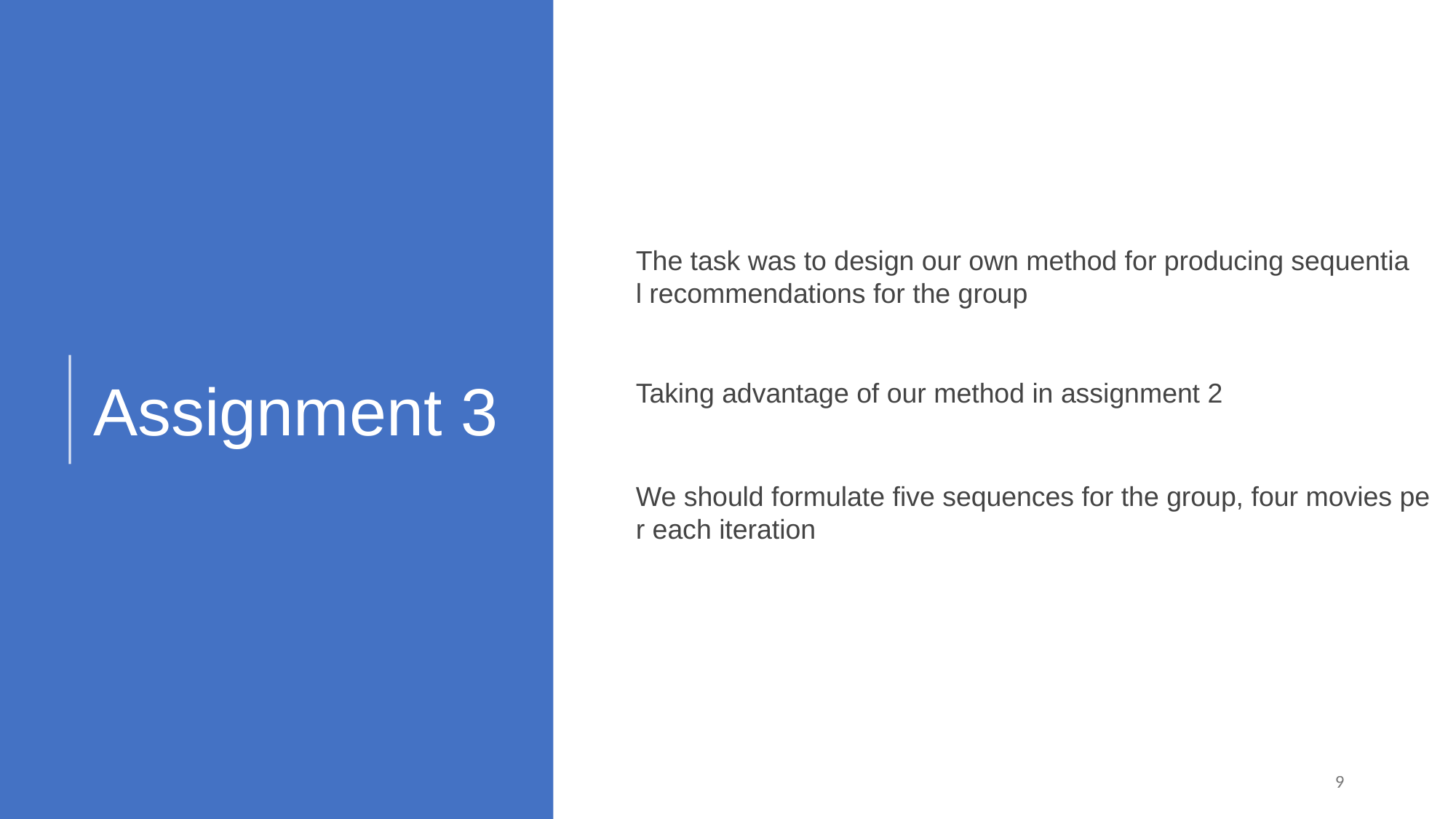

# Assignment 3
The task was to design our own method for producing sequential recommendations for the group​
Taking advantage of our method in assignment 2​​
We should formulate five sequences for the group, four movies per each iteration​
9